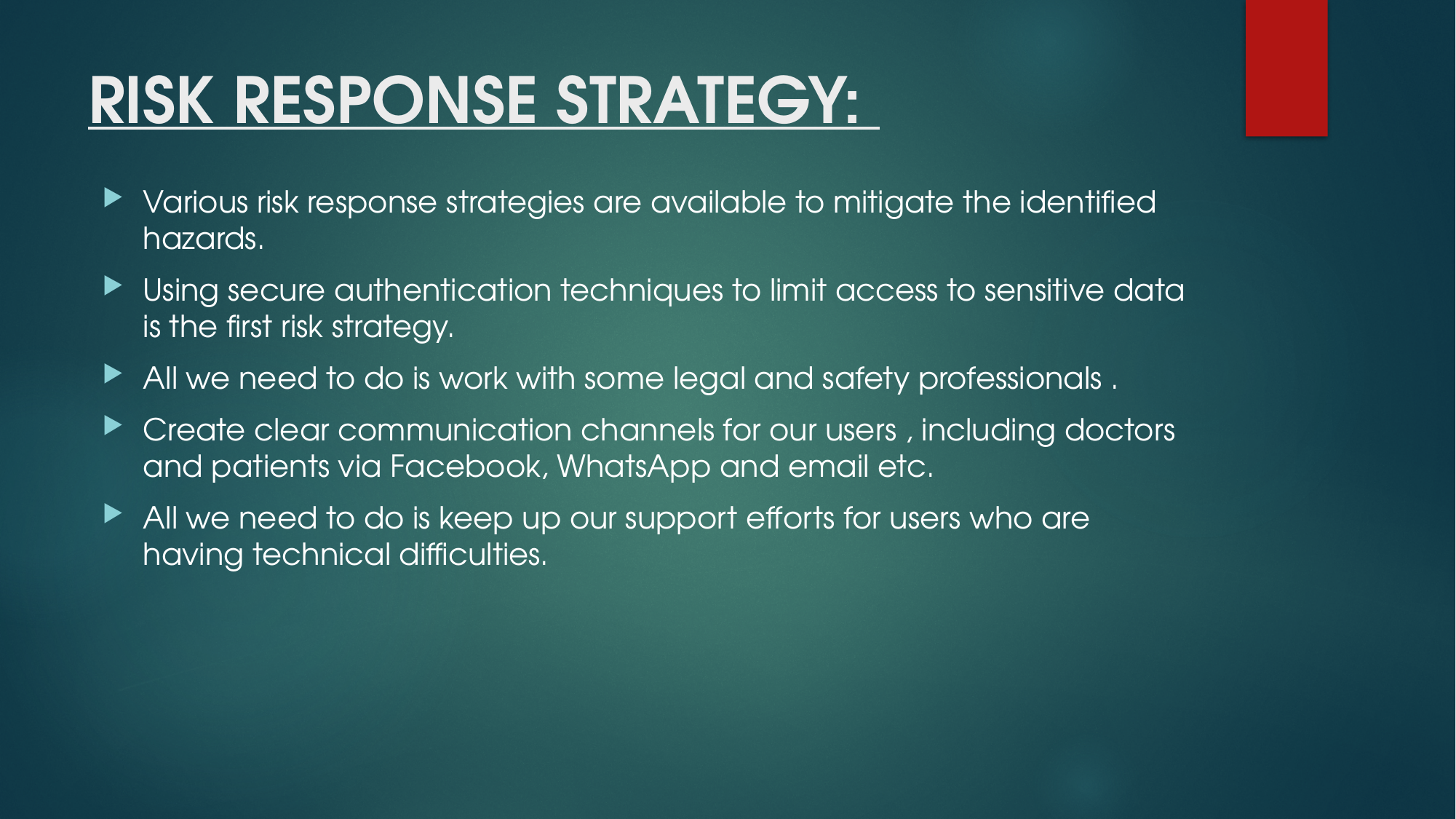

# RISK RESPONSE STRATEGY:
Various risk response strategies are available to mitigate the identified hazards.
Using secure authentication techniques to limit access to sensitive data is the first risk strategy.
All we need to do is work with some legal and safety professionals .
Create clear communication channels for our users , including doctors and patients via Facebook, WhatsApp and email etc.
All we need to do is keep up our support efforts for users who are having technical difficulties.